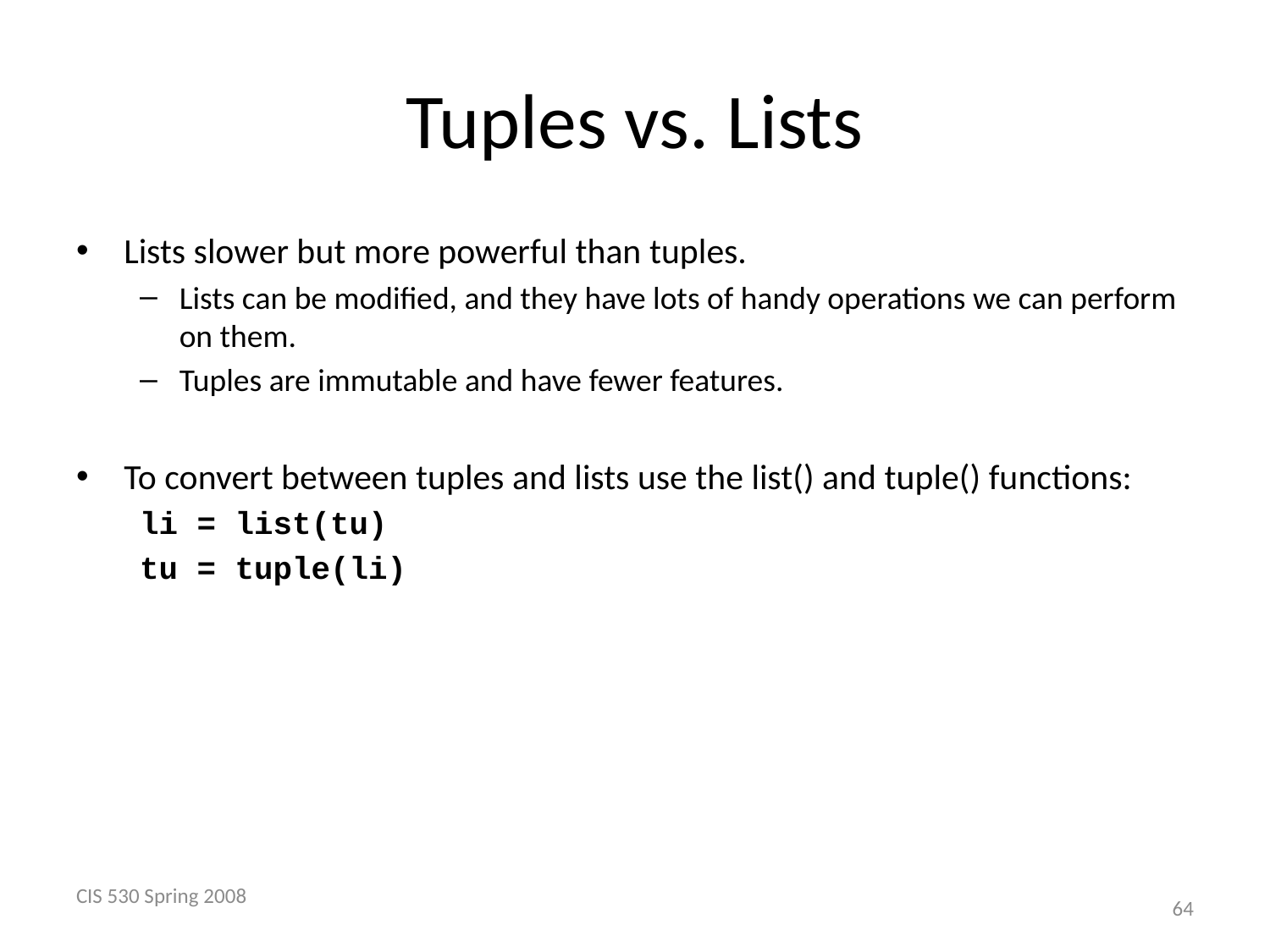

# Tuples vs. Lists
Lists slower but more powerful than tuples.
Lists can be modified, and they have lots of handy operations we can perform on them.
Tuples are immutable and have fewer features.

To convert between tuples and lists use the list() and tuple() functions:
li = list(tu)
tu = tuple(li)
CIS 530 Spring 2008

       64